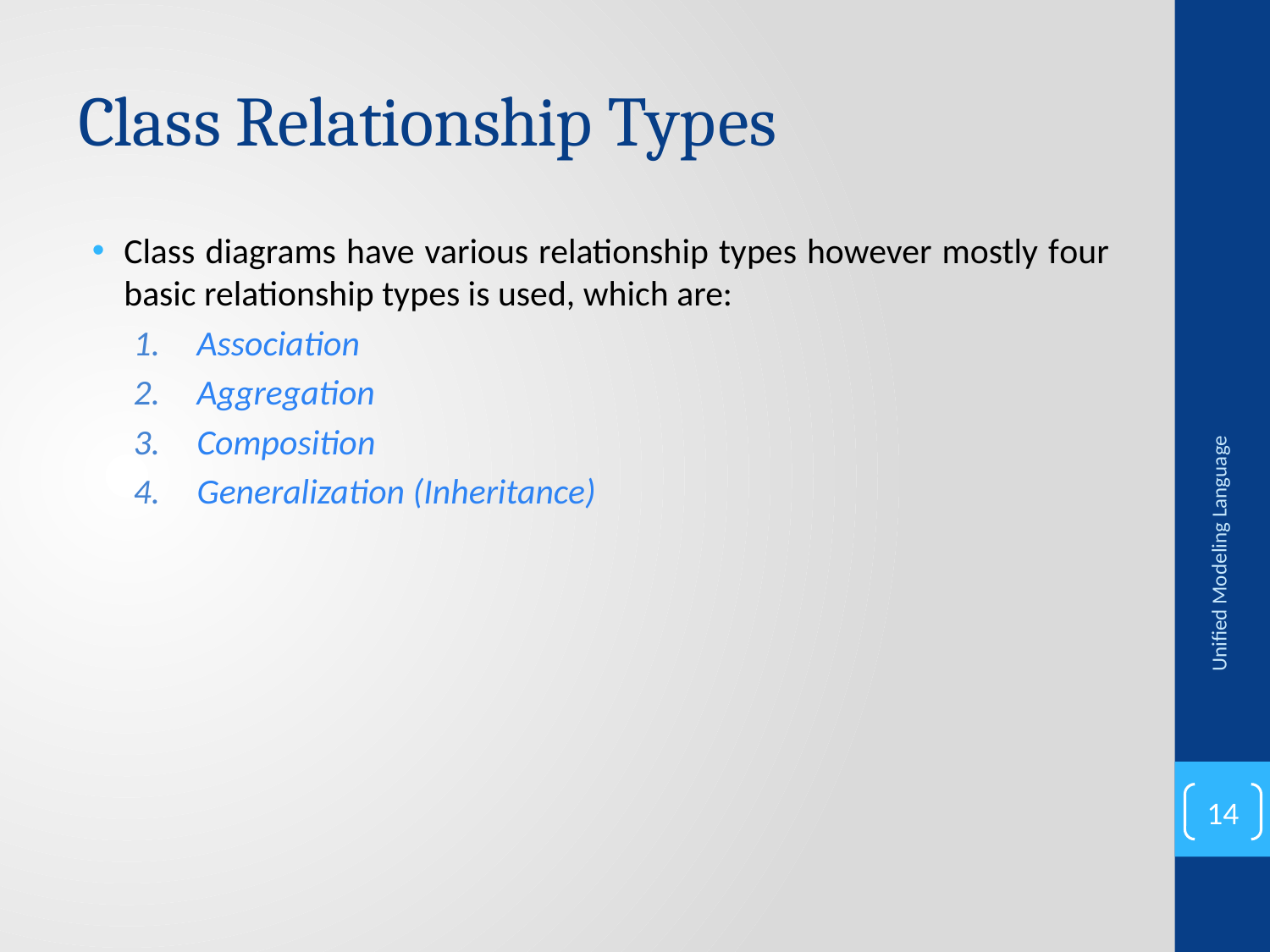

# Class Relationship Types
Class diagrams have various relationship types however mostly four basic relationship types is used, which are:
Association
Aggregation
Composition
Generalization (Inheritance)
Unified Modeling Language
14